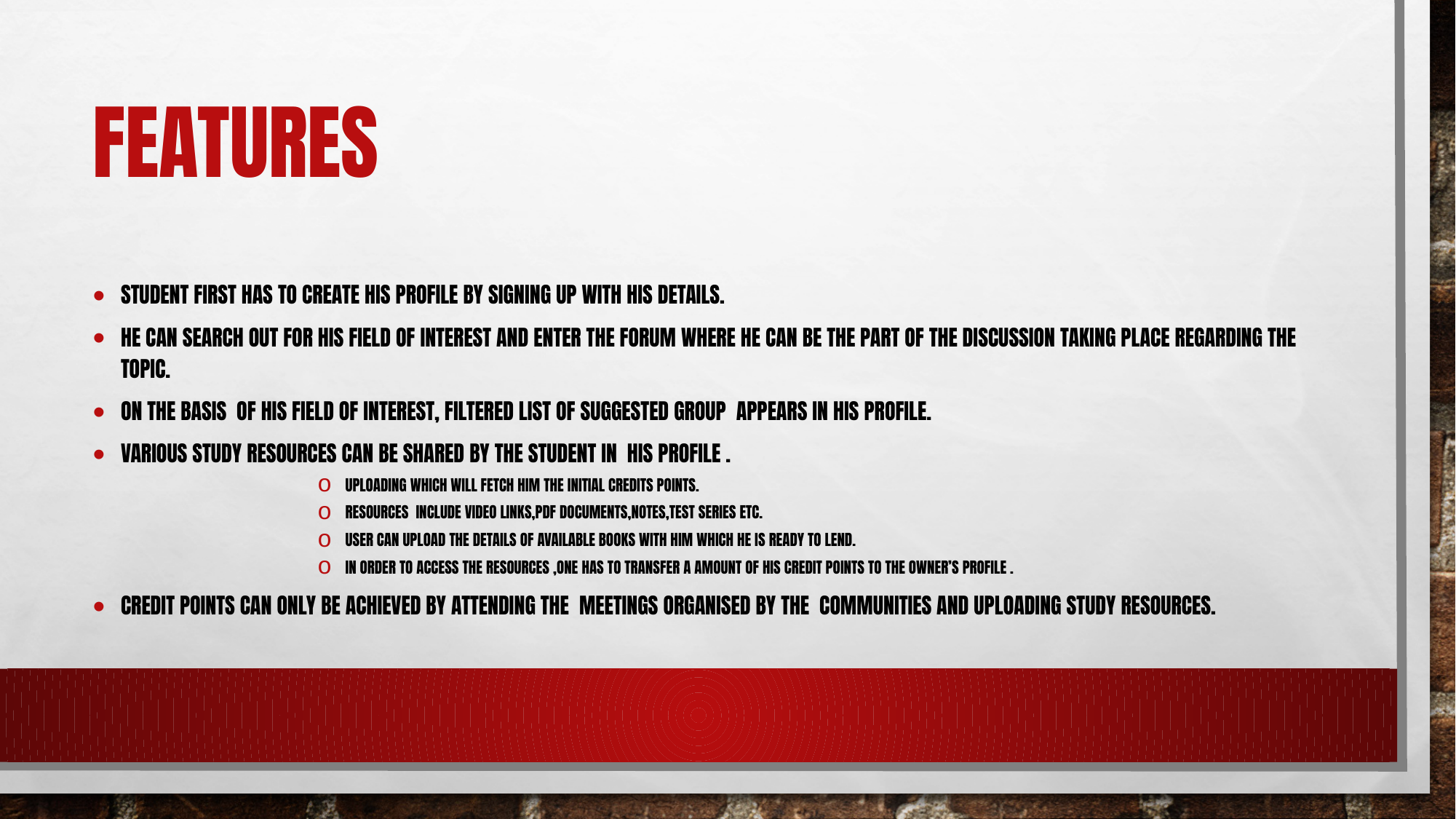

# FEATURES

STUDENT FIRST HAS TO CREATE HIS PROFILE BY SIGNING UP WITH HIS DETAILS.
HE CAN SEARCH OUT FOR HIS FIELD OF INTEREST AND ENTER THE FORUM WHERE HE CAN BE THE PART OF THE DISCUSSION TAKING PLACE REGARDING THE TOPIC.
ON THE BASIS  OF HIS FIELD OF INTEREST, filtered LIST OF SUGGESTED GROUP  appears in his profile.
VARIOUS STUDY RESOURCES CAN BE SHARED BY THE STUDENT IN  HIS PROFILE .
UPLOADING WHICH WILL FETCH HIM THE Initial CREDITS points.
RESOURCES  INCLUDE VIDEO LINKS,PDF DOCUMENTS,NOTES,TEST SERIES ETC.
USER CAN UPLOAD THE DETAILS OF AVAILABLE BOOKS WITH HIM WHICH HE IS READY TO LEND.
IN ORDER TO ACCESS THE RESOURCES ,ONE HAS TO TRANSFER A AMOUNT OF HIS CREDIT POINTS TO THE OWNER’S PROFILE .
CREDIT POINTS CAN ONLY BE ACHIEVED BY ATTENDING THE  MEETINGS ORGANISED BY THE  COMMUNITIES AND UPLOADING STUDY RESOURCES.